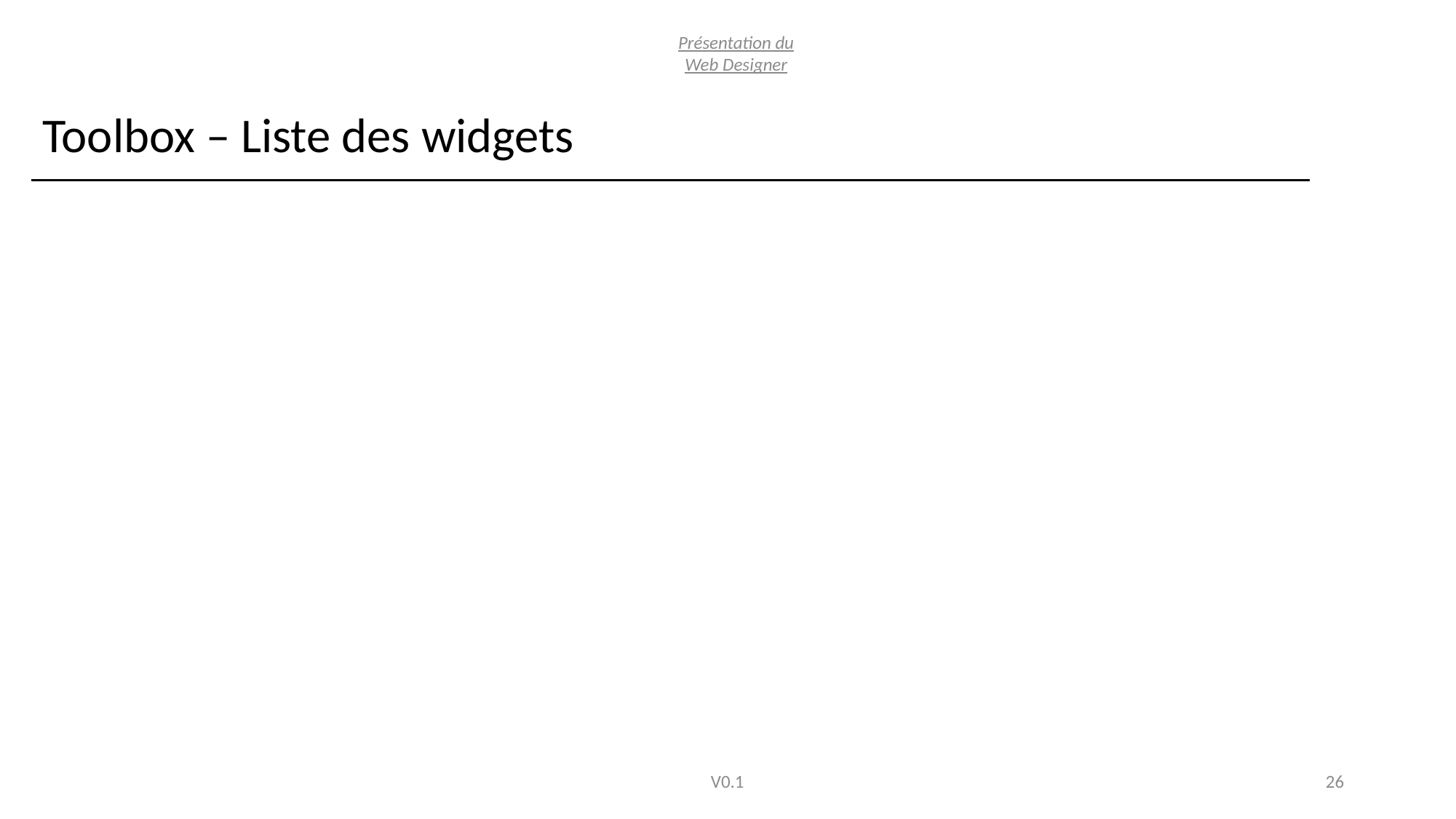

Présentation du Web Designer
# Toolbox – Liste des widgets

V0.1
26